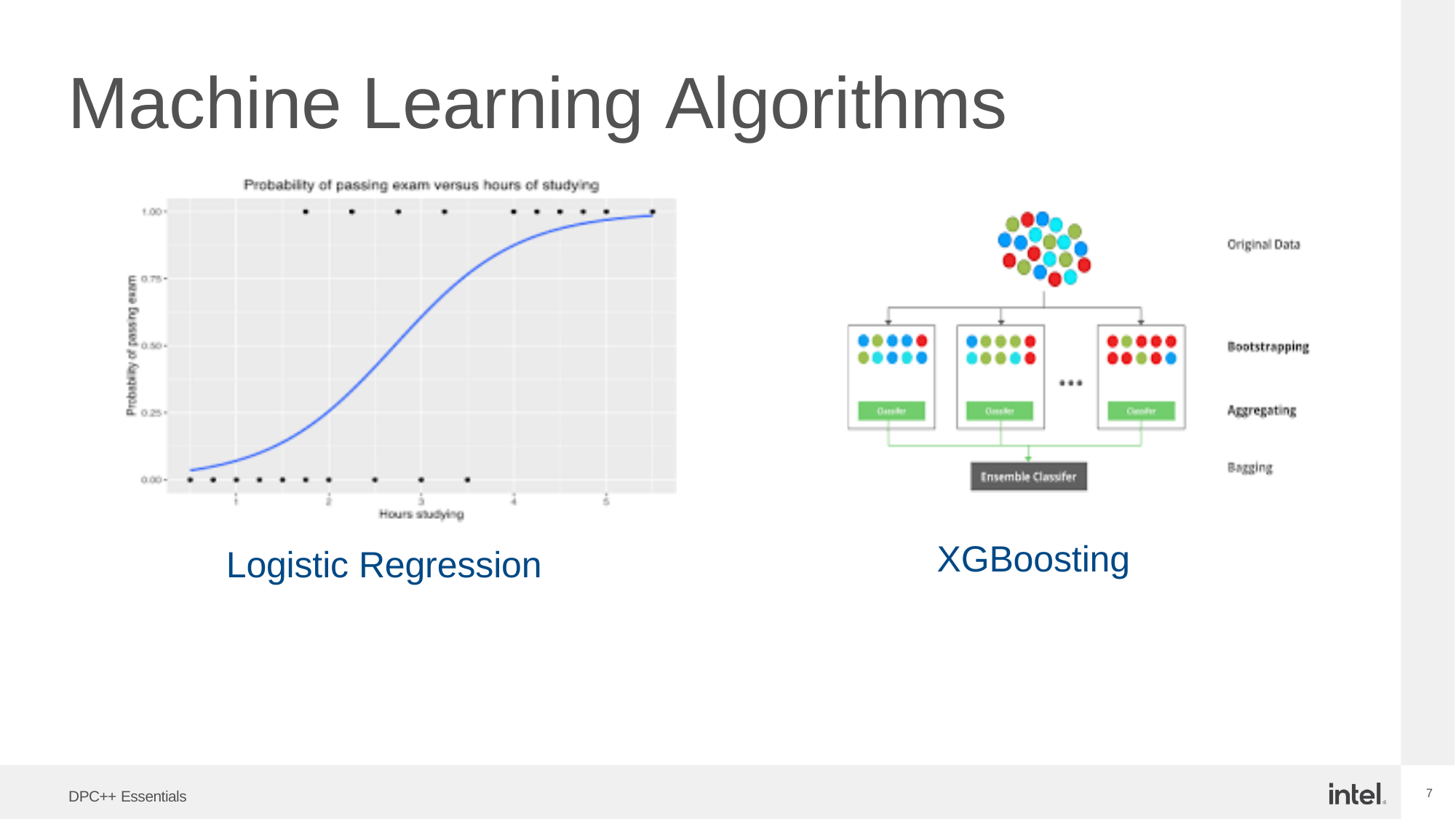

# Machine Learning Algorithms

XGBoosting
Logistic Regression
7
DPC++ Essentials